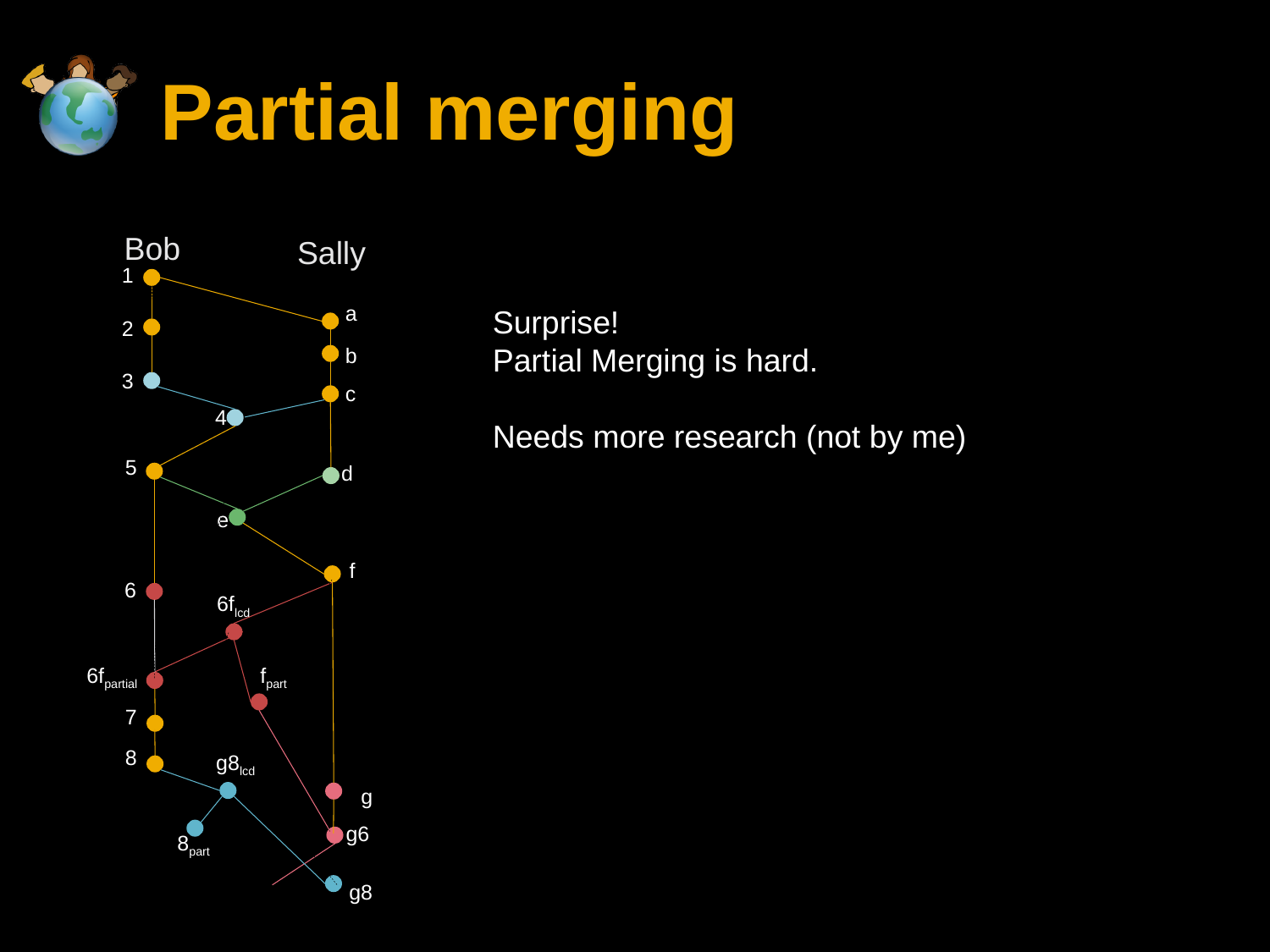

# Partial merging
Bob
Sally
1

branch
a
Surprise!
Partial Merging is hard.

Needs more research (not by me)

2

b

3

c

4

5
d

e

f

6

6flcd

fpart
6fpartial

7

8
g8lcd

g

g6

8part
g8